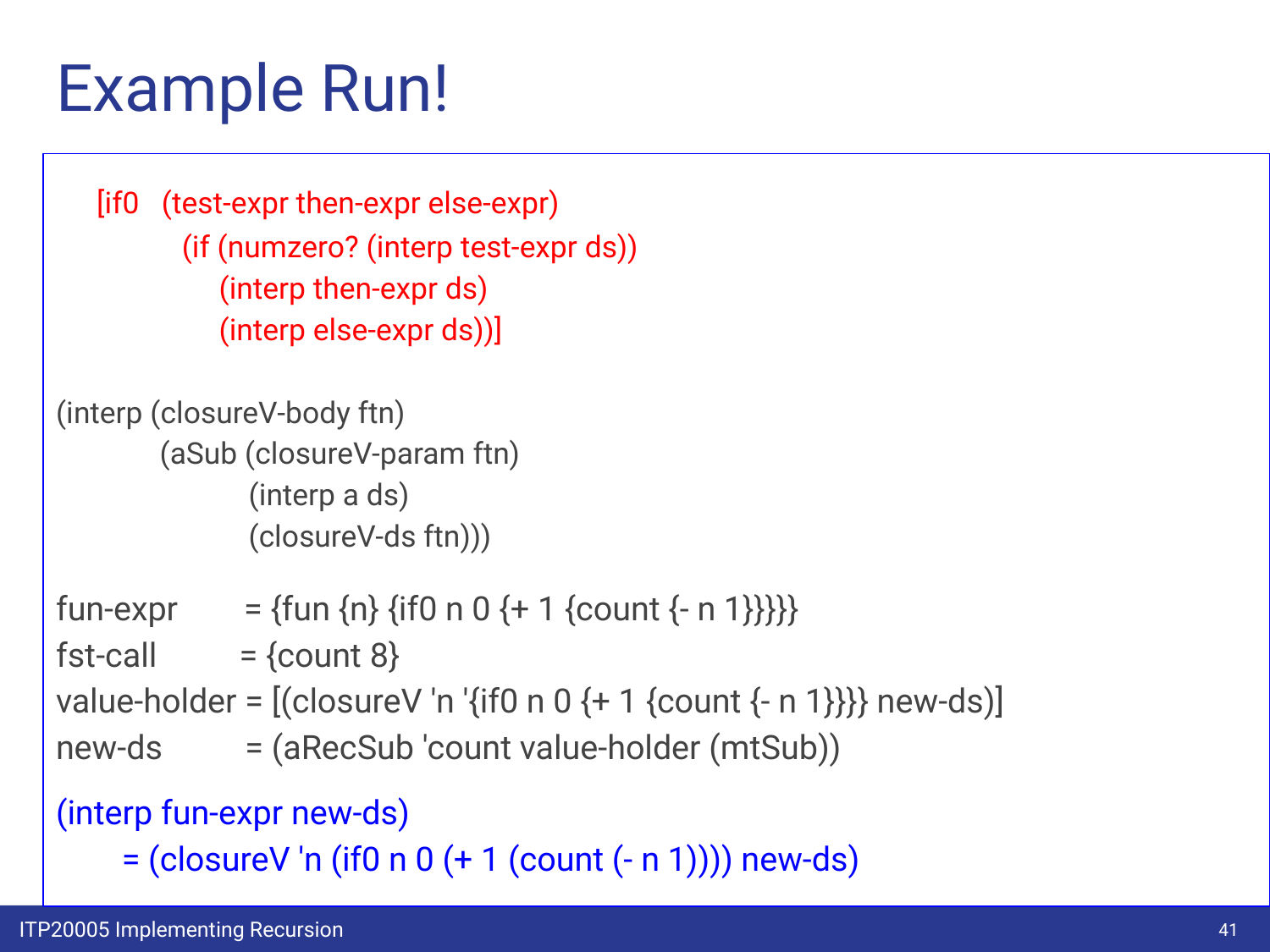

# Example Run!
    [if0   (test-expr then-expr else-expr)
                 (if (numzero? (interp test-expr ds))
                      (interp then-expr ds)
                      (interp else-expr ds))]
(interp (closureV-body ftn)
              (aSub (closureV-param ftn)
                          (interp a ds)
                          (closureV-ds ftn)))
fun-expr        = {fun {n} {if0 n 0 {+ 1 {count {- n 1}}}}}
fst-call          = {count 8}
value-holder = [(closureV 'n '{if0 n 0 {+ 1 {count {- n 1}}}} new-ds)]
new-ds          = (aRecSub 'count value-holder (mtSub))
(interp fun-expr new-ds)
        = (closureV 'n (if0 n 0 (+ 1 (count (- n 1)))) new-ds)
41